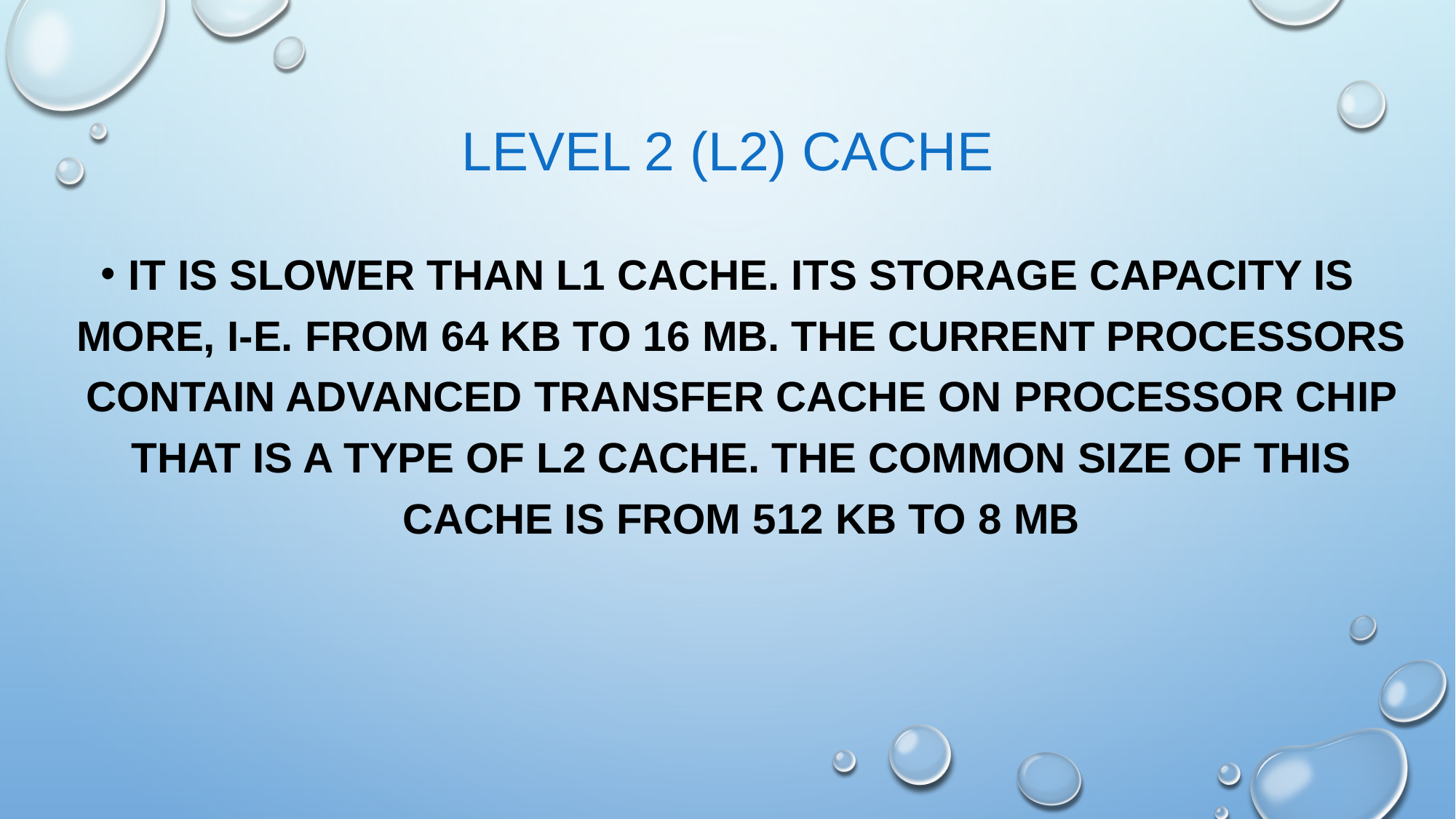

# Level 2 (L2) Cache
it is slower than l1 cache. its storage capacity is more, i-e. from 64 kb to 16 mb. the current processors contain advanced transfer cache on processor chip that is a type of l2 cache. the common size of this cache is from 512 kb to 8 mb